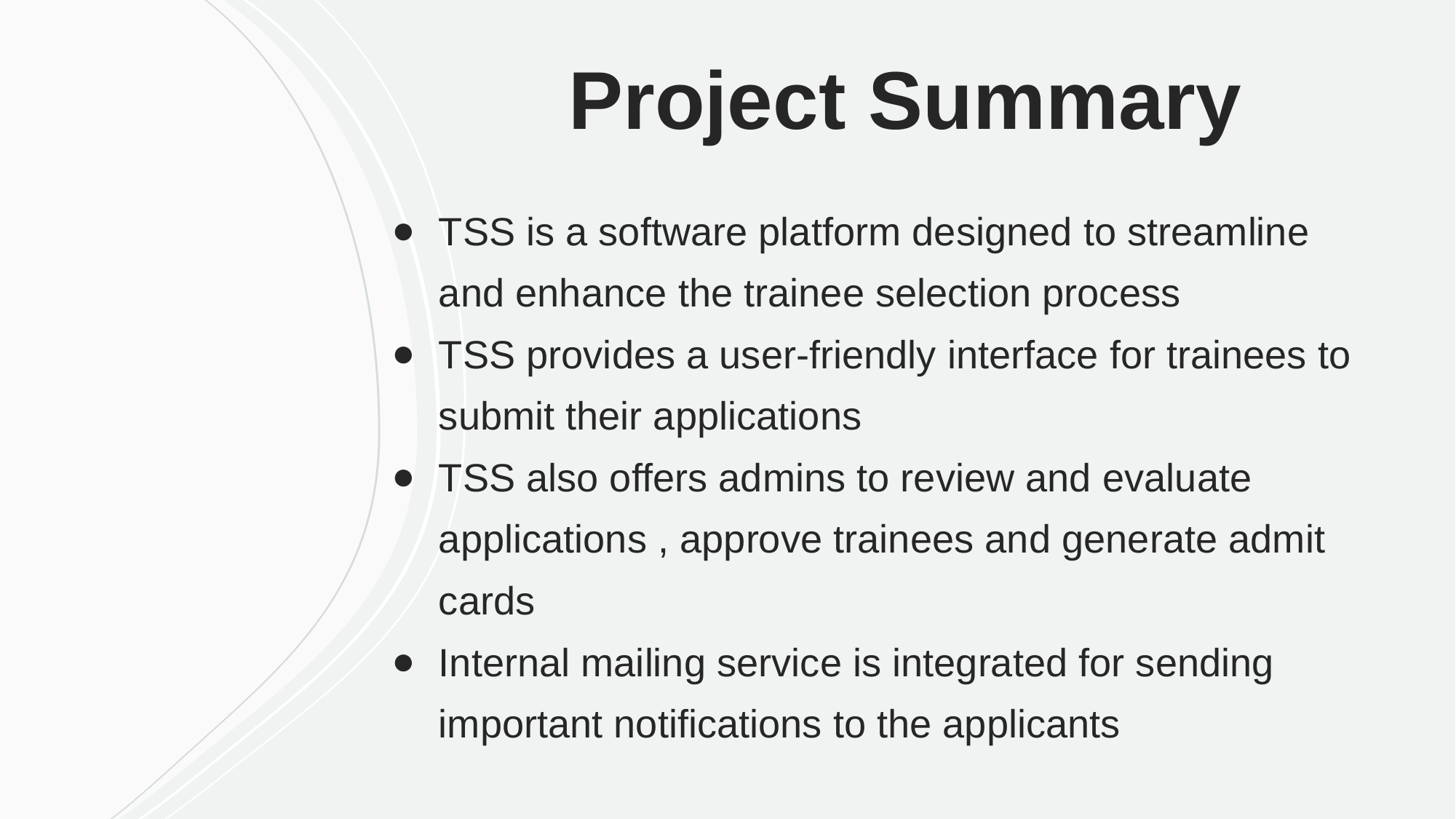

# Project Summary
TSS is a software platform designed to streamline and enhance the trainee selection process
TSS provides a user-friendly interface for trainees to submit their applications
TSS also offers admins to review and evaluate applications , approve trainees and generate admit cards
Internal mailing service is integrated for sending important notifications to the applicants